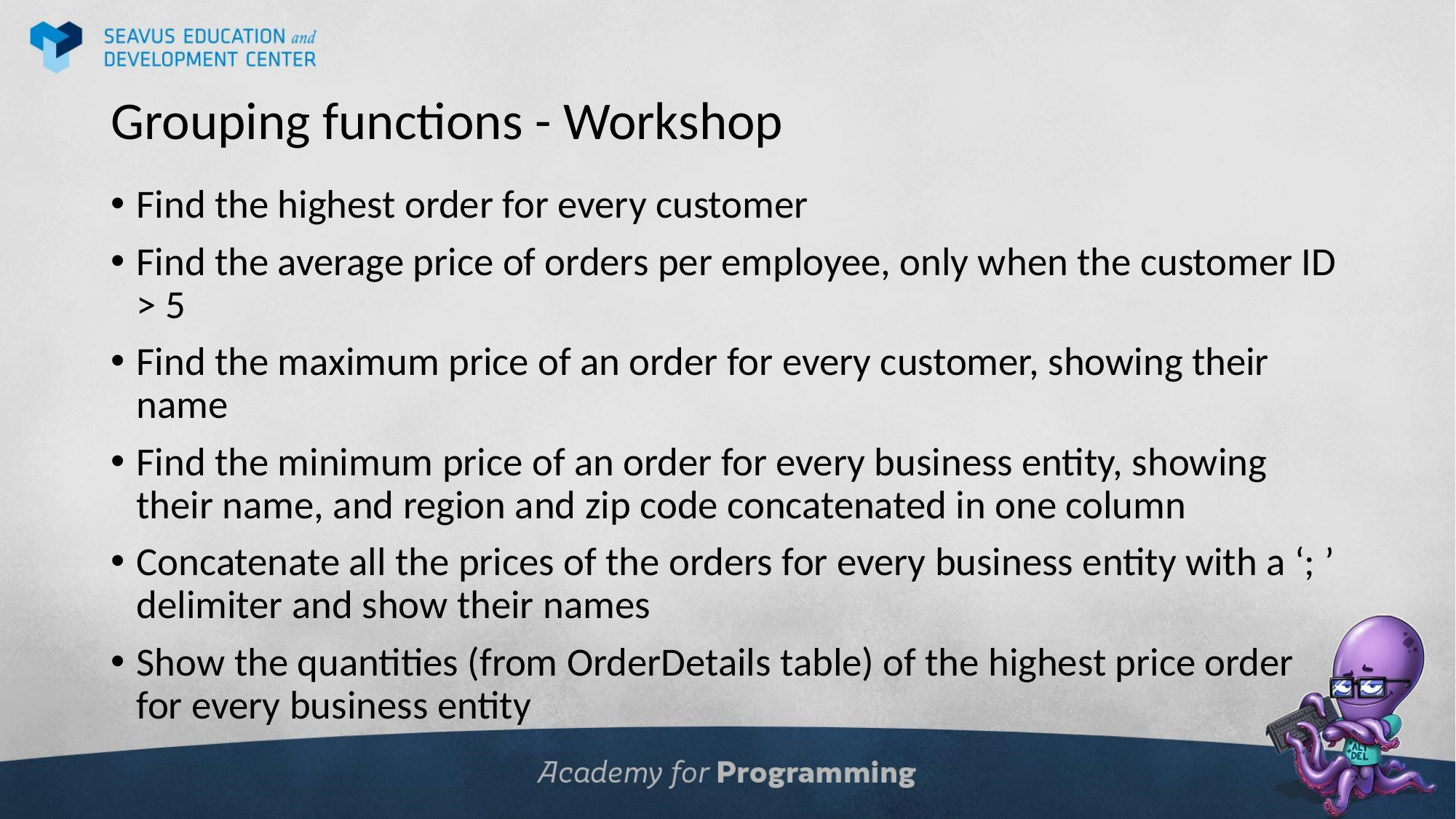

# Grouping functions - Workshop
Find the highest order for every customer
Find the average price of orders per employee, only when the customer ID > 5
Find the maximum price of an order for every customer, showing their name
Find the minimum price of an order for every business entity, showing their name, and region and zip code concatenated in one column
Concatenate all the prices of the orders for every business entity with a ‘; ’ delimiter and show their names
Show the quantities (from OrderDetails table) of the highest price order for every business entity